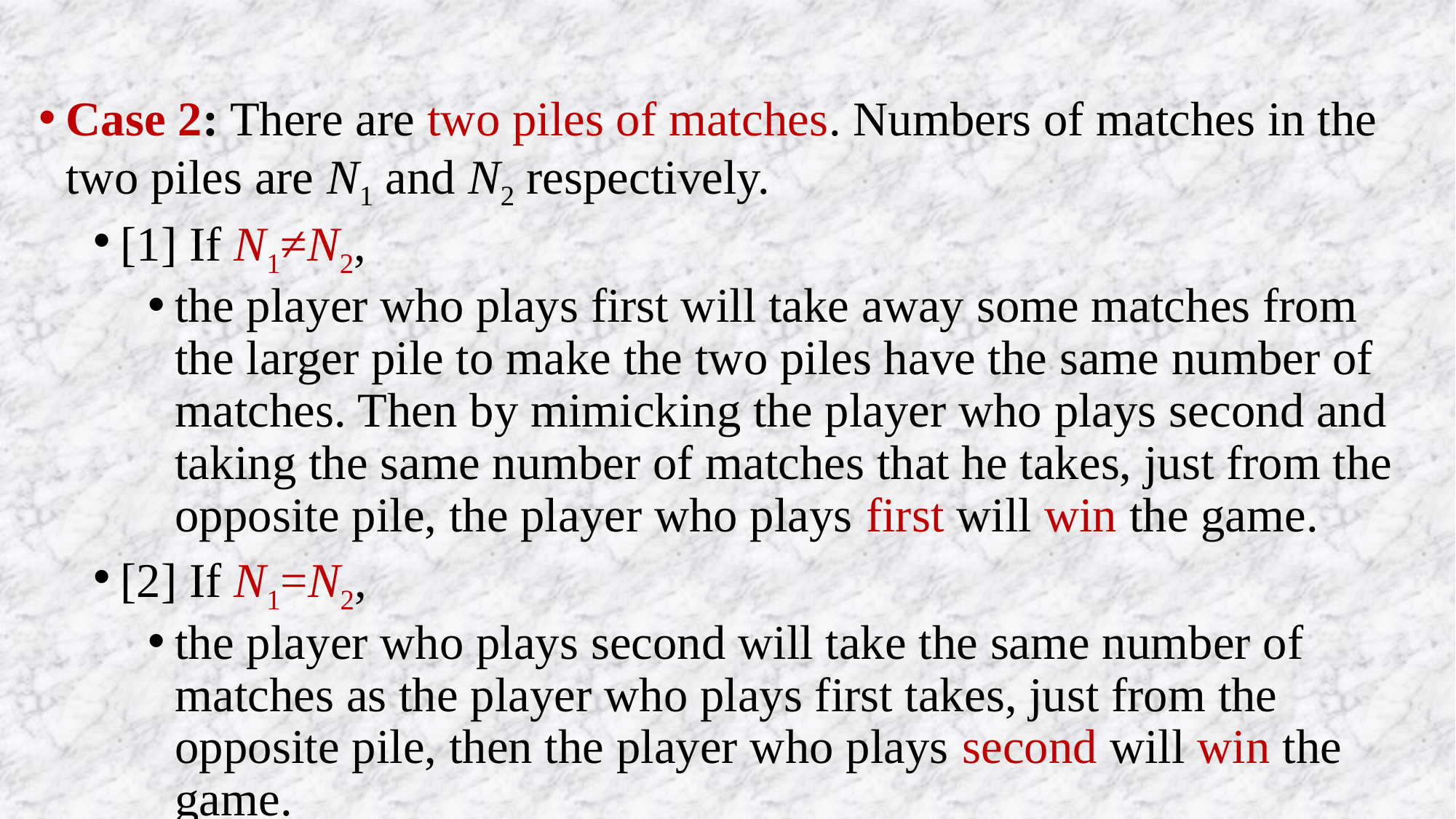

#
Case 2: There are two piles of matches. Numbers of matches in the two piles are N1 and N2 respectively.
[1] If N1≠N2,
the player who plays first will take away some matches from the larger pile to make the two piles have the same number of matches. Then by mimicking the player who plays second and taking the same number of matches that he takes, just from the opposite pile, the player who plays first will win the game.
[2] If N1=N2,
the player who plays second will take the same number of matches as the player who plays first takes, just from the opposite pile, then the player who plays second will win the game.